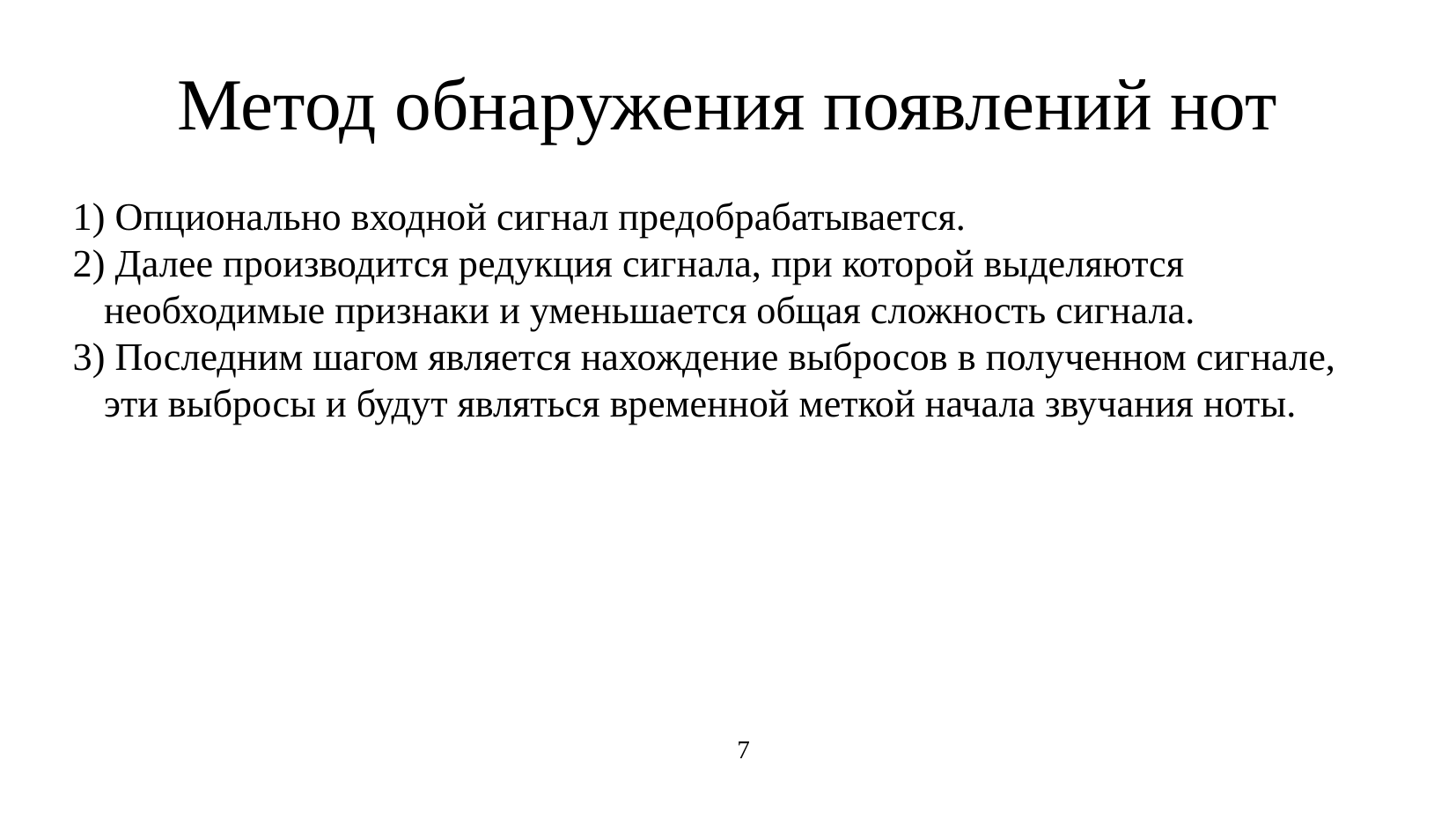

Метод обнаружения появлений нот
 Опционально входной сигнал предобрабатывается.
 Далее производится редукция сигнала, при которой выделяются необходимые признаки и уменьшается общая сложность сигнала.
 Последним шагом является нахождение выбросов в полученном сигнале, эти выбросы и будут являться временной меткой начала звучания ноты.